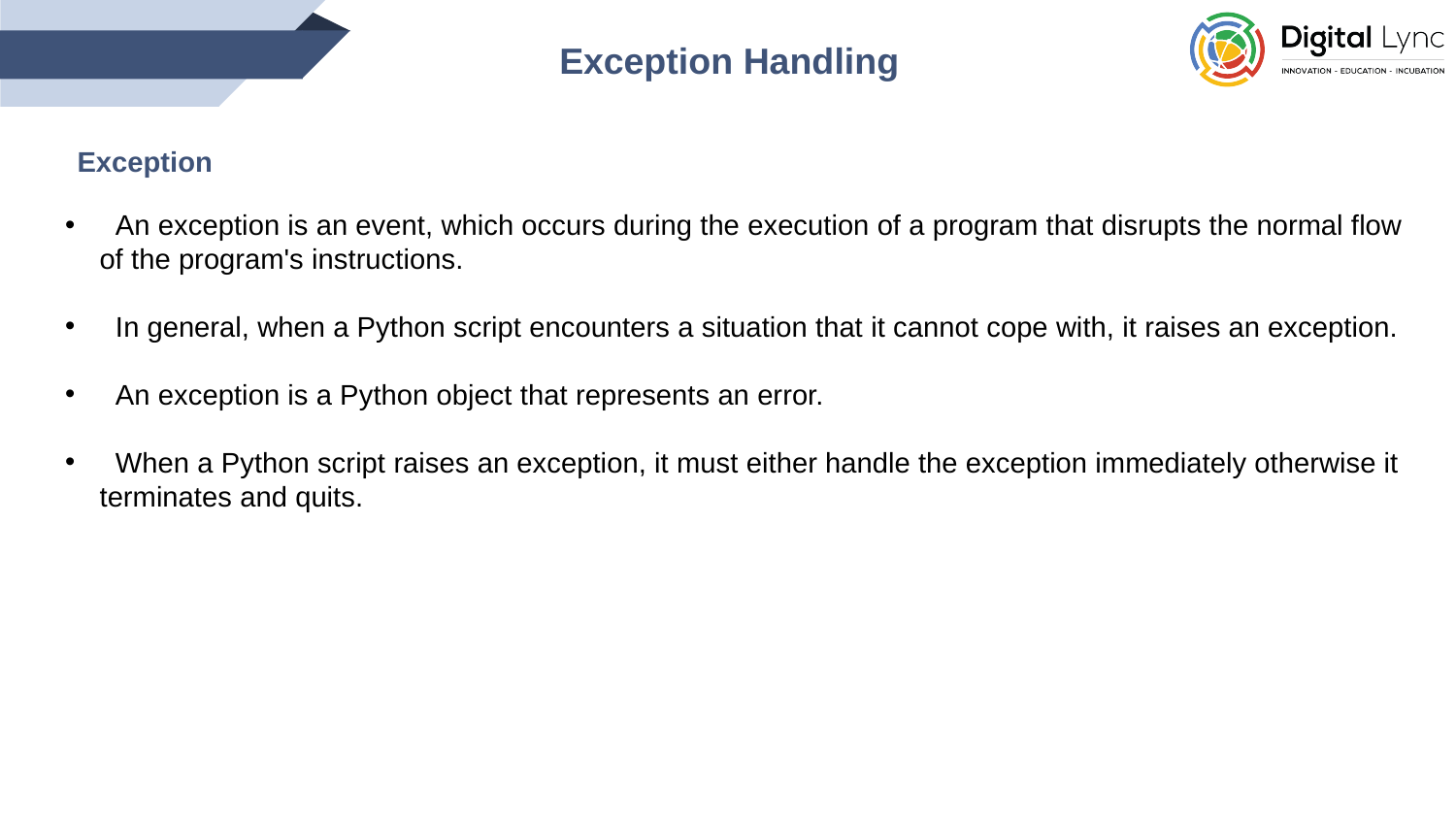

Exception Handling
Exception
  An exception is an event, which occurs during the execution of a program that disrupts the normal flow of the program's instructions.

  In general, when a Python script encounters a situation that it cannot cope with, it raises an exception.

  An exception is a Python object that represents an error.

  When a Python script raises an exception, it must either handle the exception immediately otherwise it terminates and quits.

3